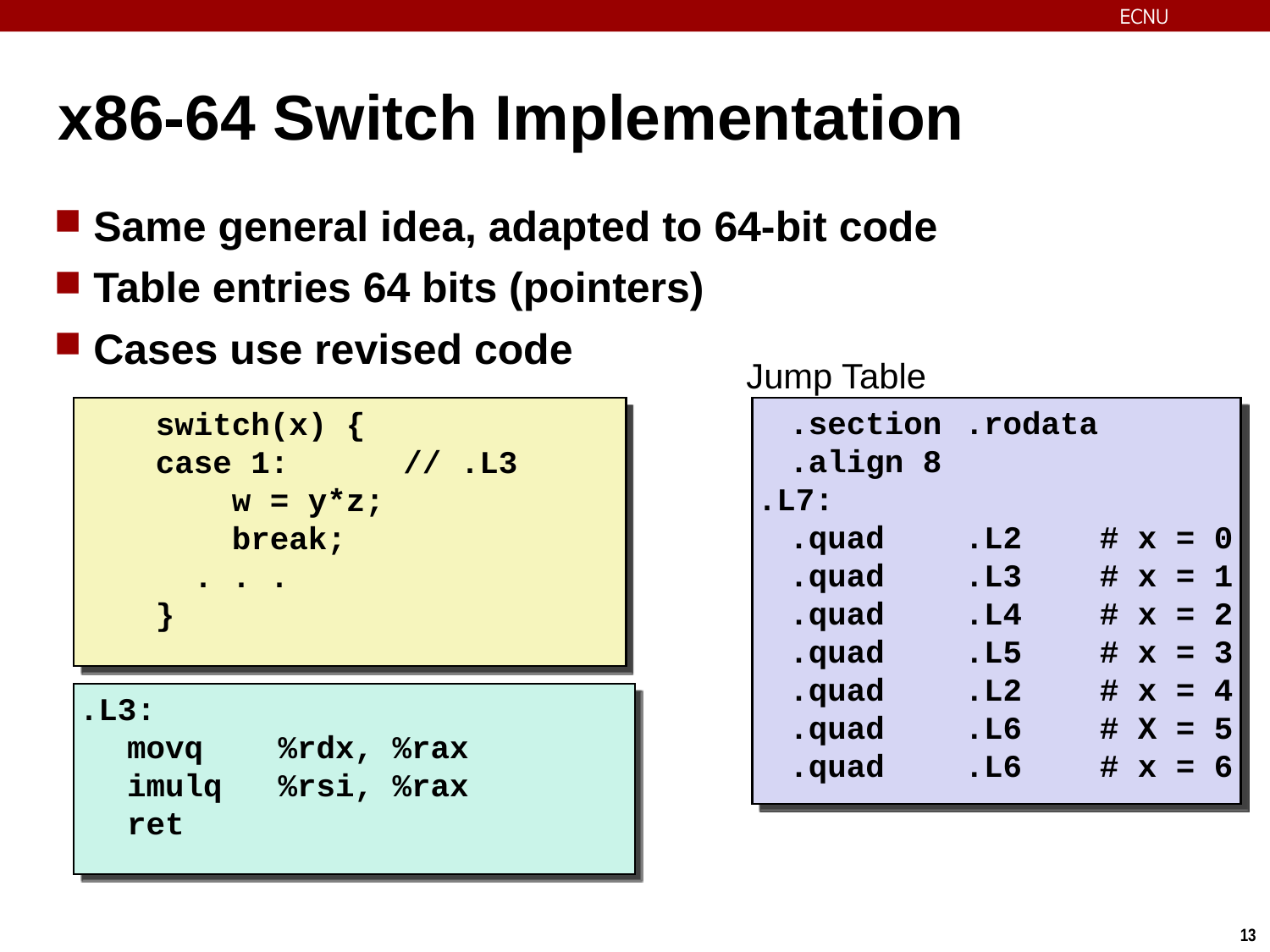

ECNU
# x86-64 Switch Implementation
Same general idea, adapted to 64-bit code
Table entries 64 bits (pointers)
Cases use revised code
Jump Table
	.section	.rodata
	.align 8
.L7:
	.quad	.L2	# x = 0
	.quad	.L3	# x = 1
	.quad	.L4	# x = 2
	.quad	.L5	# x = 3
	.quad	.L2	# x = 4
	.quad	.L6	# X = 5
	.quad	.L6	# x = 6
    switch(x) {
    case 1:      // .L3
        w = y*z;
        break;
      . . .
    }
.L3:
	movq	%rdx, %rax
	imulq	%rsi, %rax
	ret